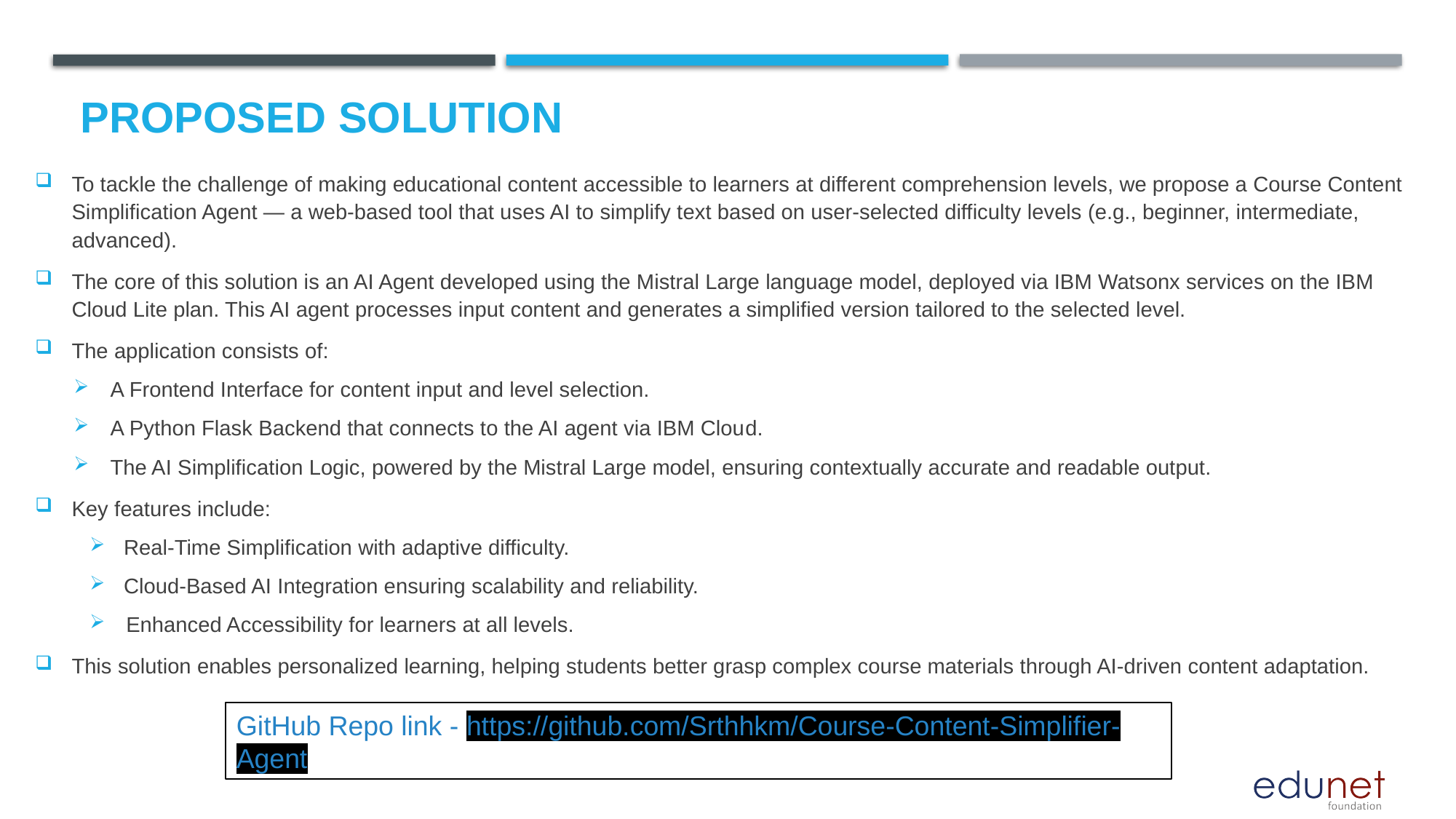

# Proposed Solution
To tackle the challenge of making educational content accessible to learners at different comprehension levels, we propose a Course Content Simplification Agent — a web-based tool that uses AI to simplify text based on user-selected difficulty levels (e.g., beginner, intermediate, advanced).
The core of this solution is an AI Agent developed using the Mistral Large language model, deployed via IBM Watsonx services on the IBM Cloud Lite plan. This AI agent processes input content and generates a simplified version tailored to the selected level.
The application consists of:
A Frontend Interface for content input and level selection.
A Python Flask Backend that connects to the AI agent via IBM Cloud.
The AI Simplification Logic, powered by the Mistral Large model, ensuring contextually accurate and readable output.
Key features include:
Real-Time Simplification with adaptive difficulty.
Cloud-Based AI Integration ensuring scalability and reliability.
Enhanced Accessibility for learners at all levels.
This solution enables personalized learning, helping students better grasp complex course materials through AI-driven content adaptation.
GitHub Repo link - https://github.com/Srthhkm/Course-Content-Simplifier-Agent